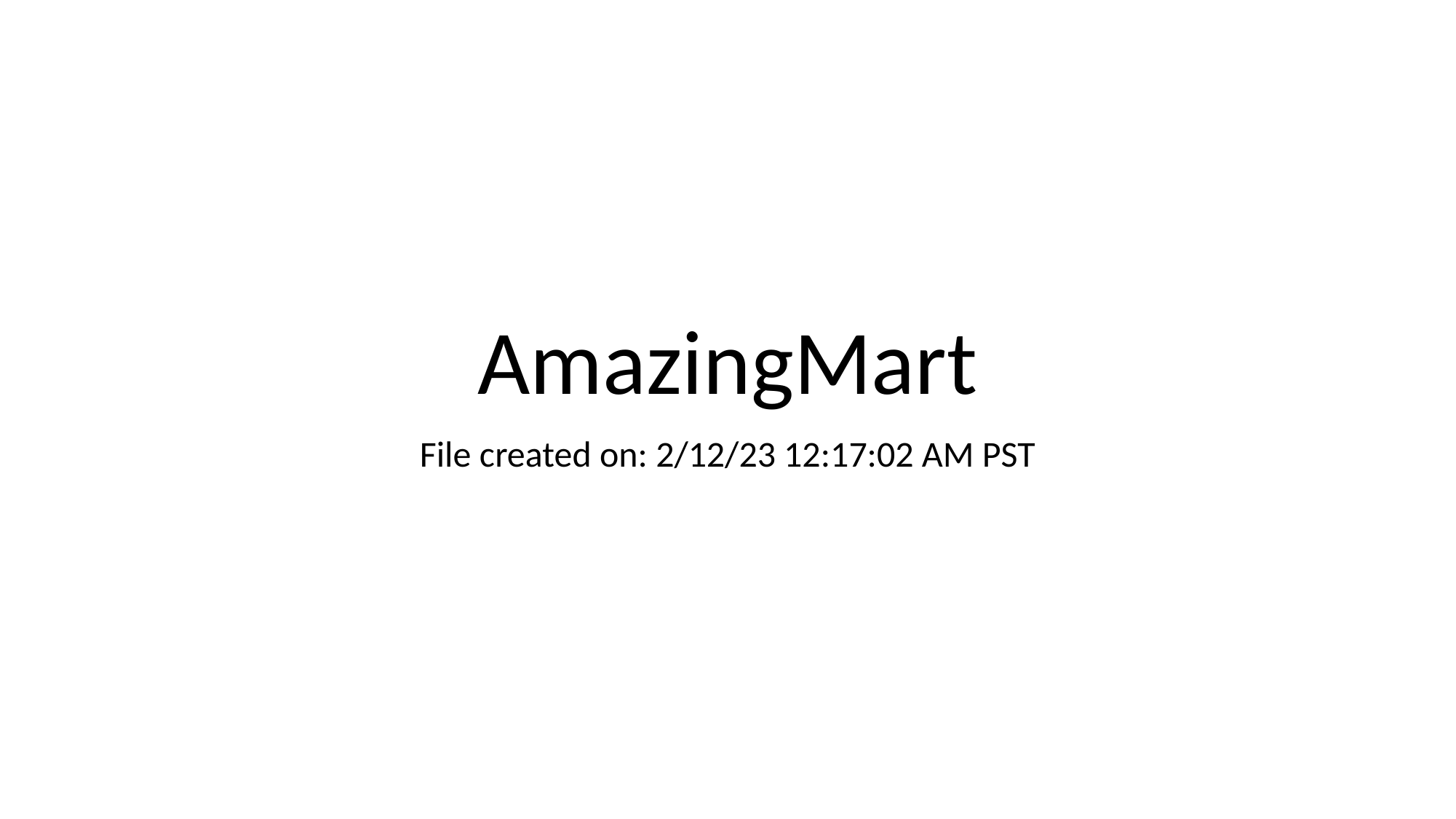

# AmazingMart
File created on: 2/12/23 12:17:02 AM PST